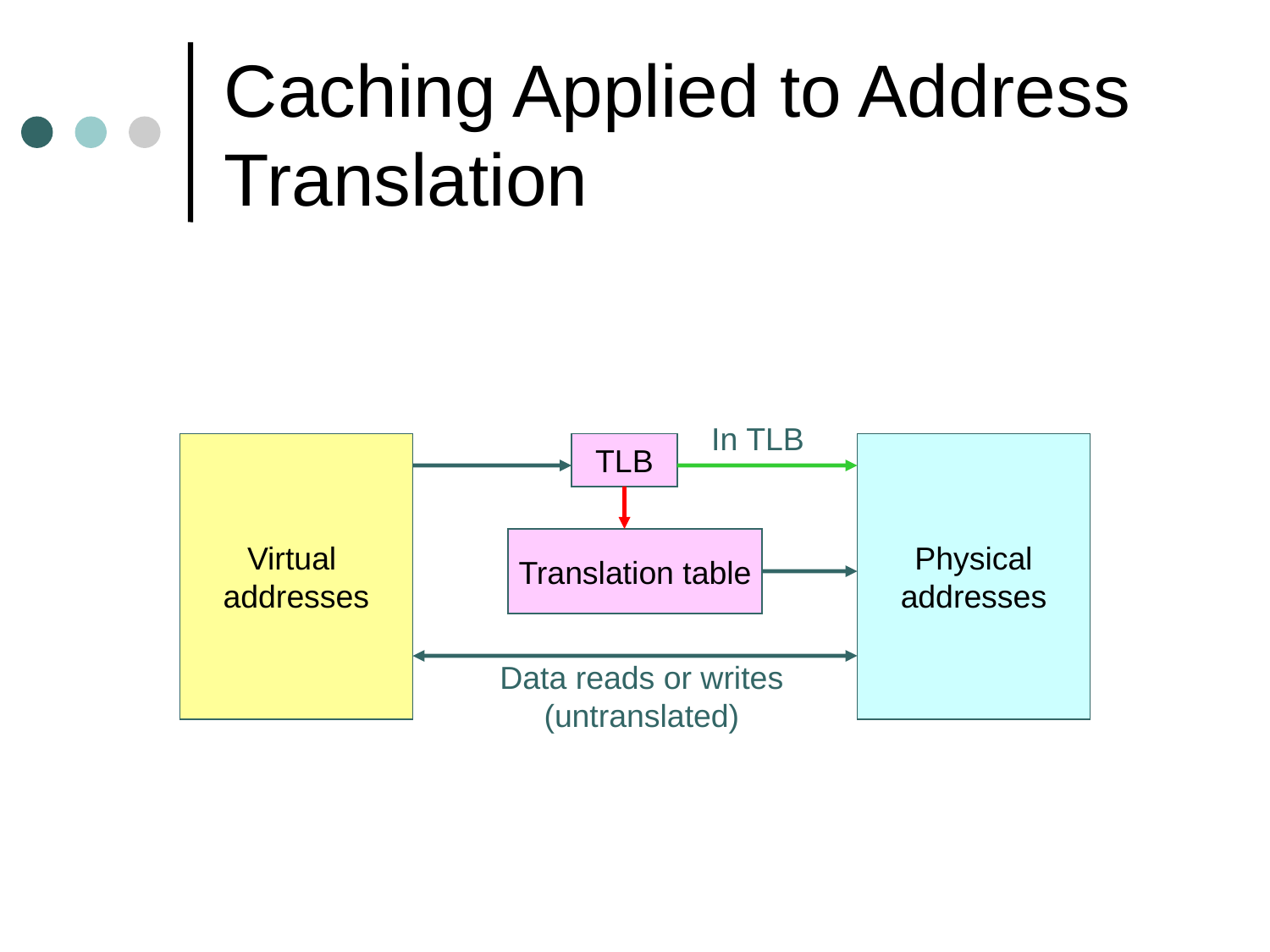

# Caching Applied to Address Translation
In TLB

Virtual
addresses
TLB

Physical
addresses

Translation table

Data reads or writes
(untranslated)